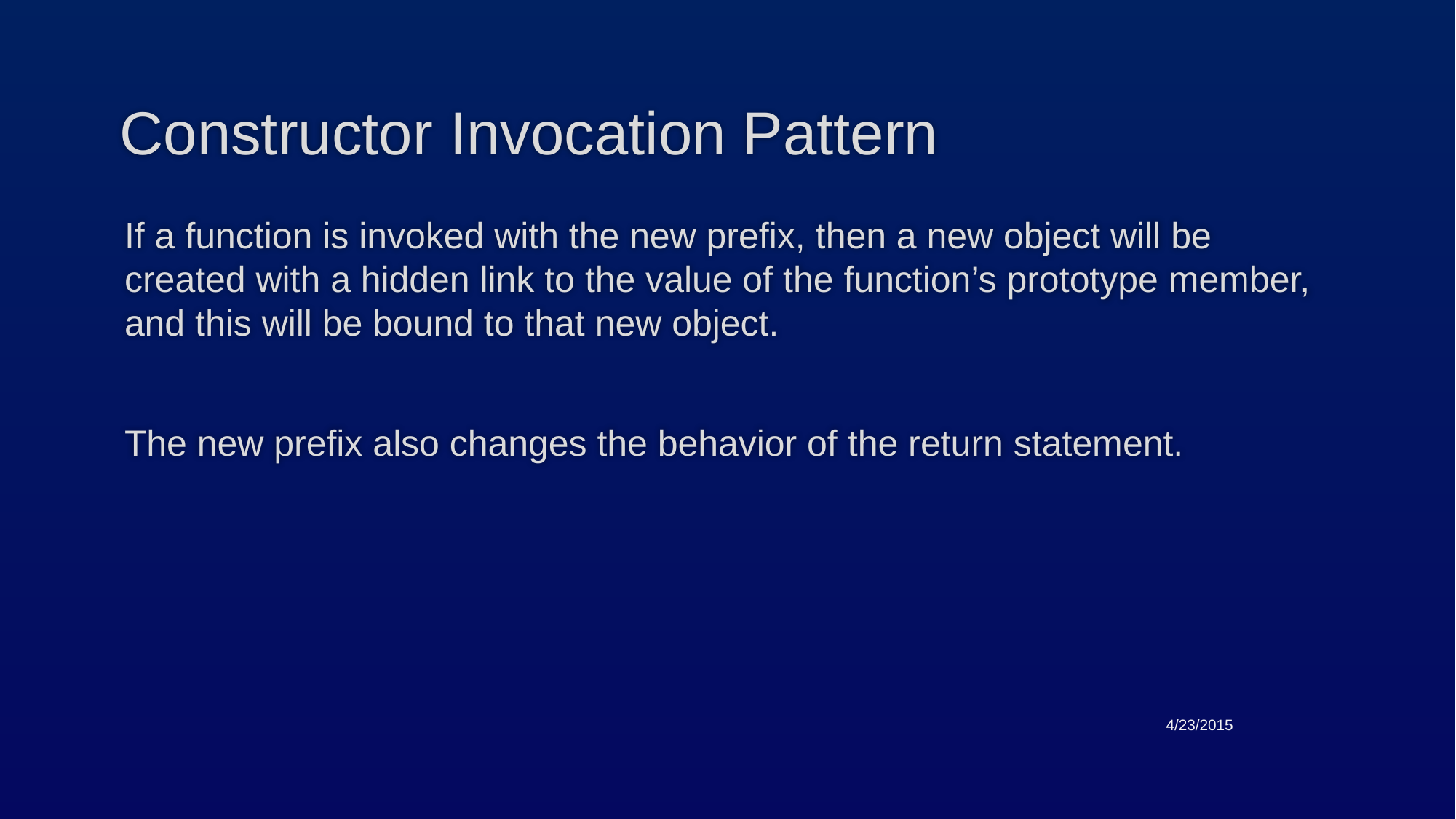

# Constructor Invocation Pattern
If a function is invoked with the new prefix, then a new object will be created with a hidden link to the value of the function’s prototype member, and this will be bound to that new object.

The new prefix also changes the behavior of the return statement.
4/23/2015